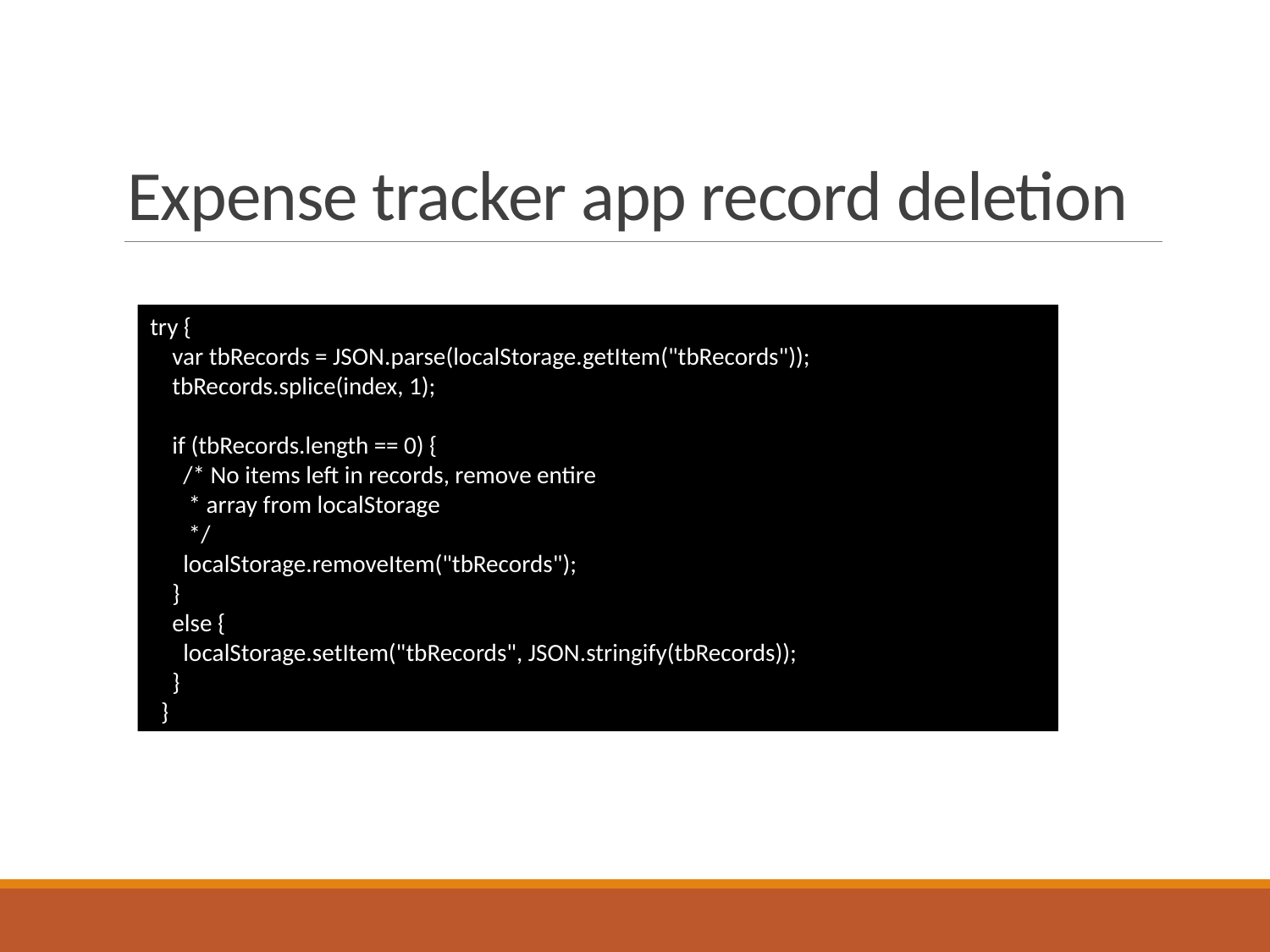

# Expense tracker app record deletion

try {
    var tbRecords = JSON.parse(localStorage.getItem("tbRecords"));
    tbRecords.splice(index, 1);

    if (tbRecords.length == 0) {
      /* No items left in records, remove entire
       * array from localStorage
       */
      localStorage.removeItem("tbRecords");
    }
    else {
      localStorage.setItem("tbRecords", JSON.stringify(tbRecords));
    }
  }